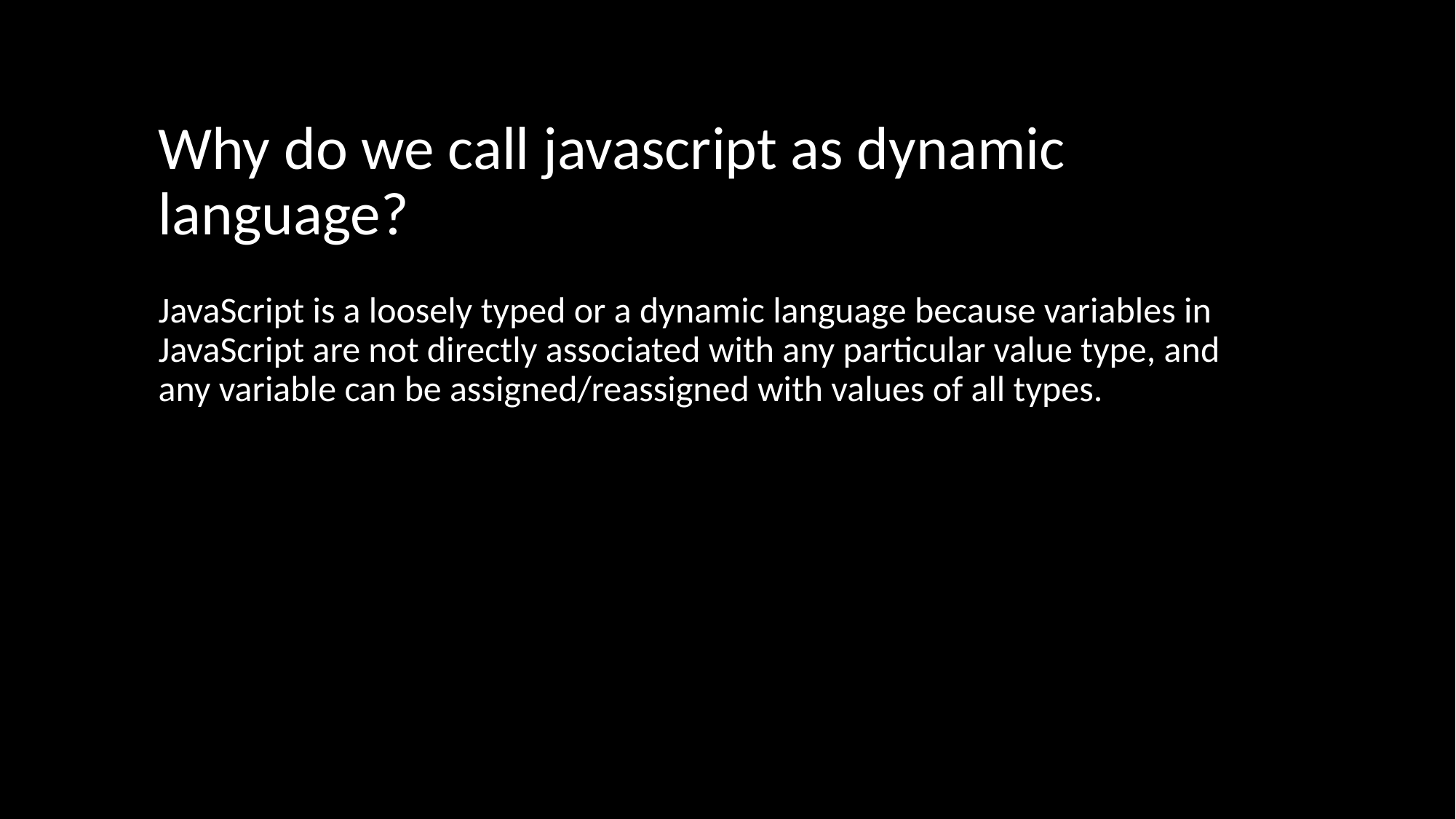

# Why do we call javascript as dynamic language?
JavaScript is a loosely typed or a dynamic language because variables in JavaScript are not directly associated with any particular value type, and any variable can be assigned/reassigned with values of all types.